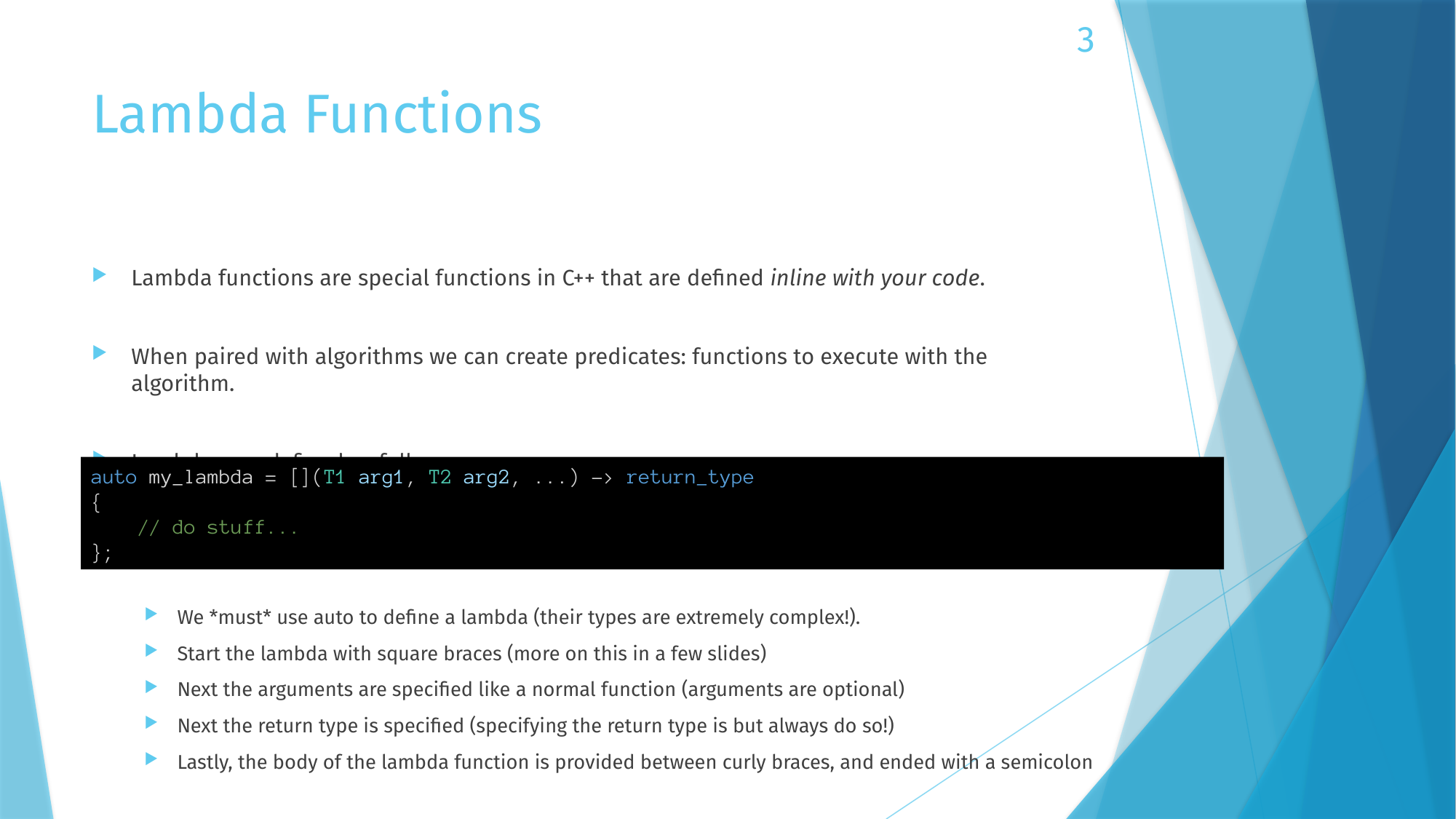

# Lambda Functions
Lambda functions are special functions in C++ that are defined inline with your code.

When paired with algorithms we can create predicates: functions to execute with the algorithm.

Lambdas are defined as follows:

We *must* use auto to define a lambda (their types are extremely complex!).
Start the lambda with square braces (more on this in a few slides)
Next the arguments are specified like a normal function (arguments are optional)
Next the return type is specified (specifying the return type is but always do so!)
Lastly, the body of the lambda function is provided between curly braces, and ended with a semicolon

auto my_lambda = [](T1 arg1, T2 arg2, ...) -> return_type
{
    // do stuff...
};